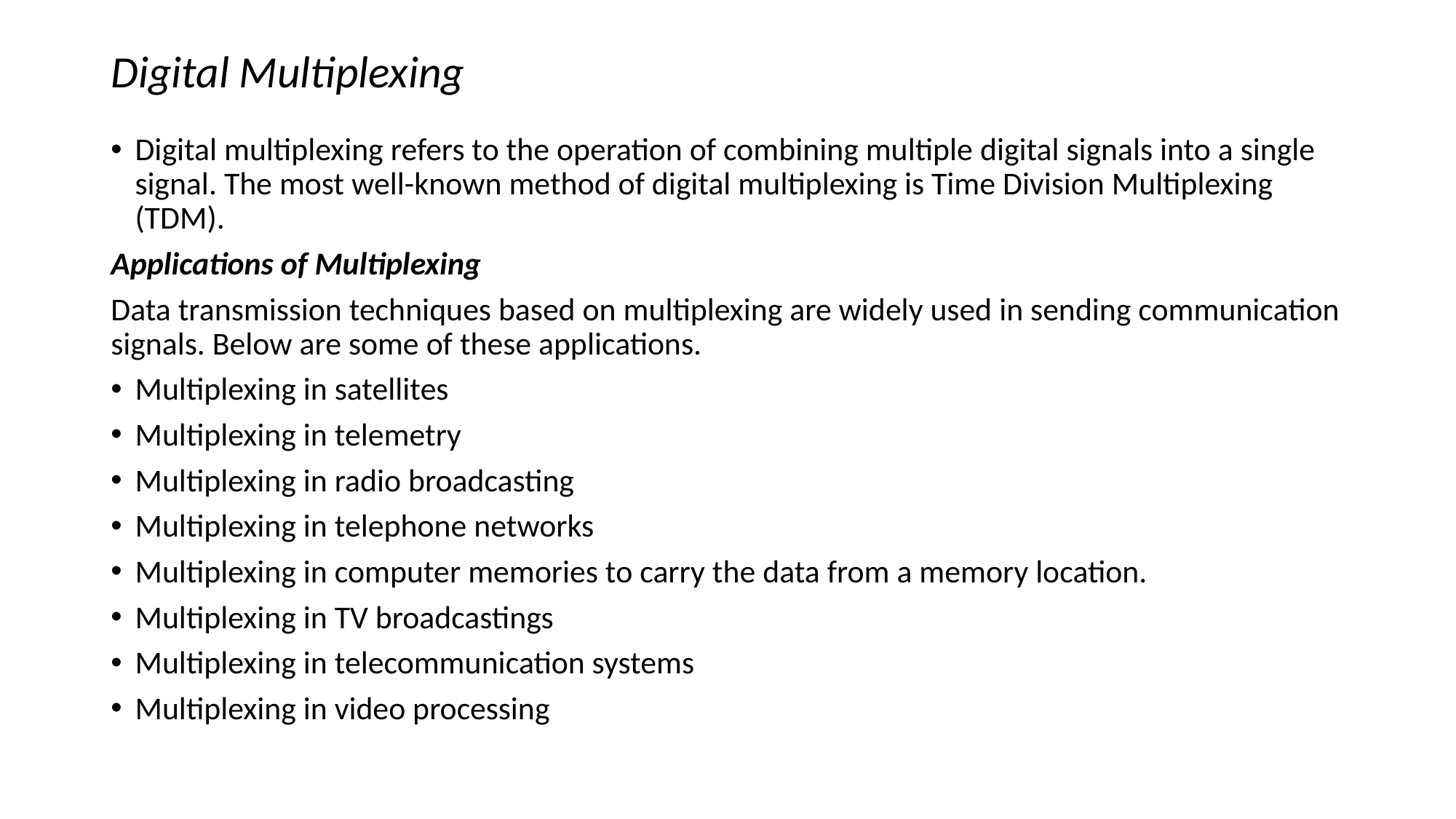

# Digital Multiplexing
Digital multiplexing refers to the operation of combining multiple digital signals into a single signal. The most well-known method of digital multiplexing is Time Division Multiplexing (TDM).
Applications of Multiplexing
Data transmission techniques based on multiplexing are widely used in sending communication signals. Below are some of these applications.
Multiplexing in satellites
Multiplexing in telemetry
Multiplexing in radio broadcasting
Multiplexing in telephone networks
Multiplexing in computer memories to carry the data from a memory location.
Multiplexing in TV broadcastings
Multiplexing in telecommunication systems
Multiplexing in video processing